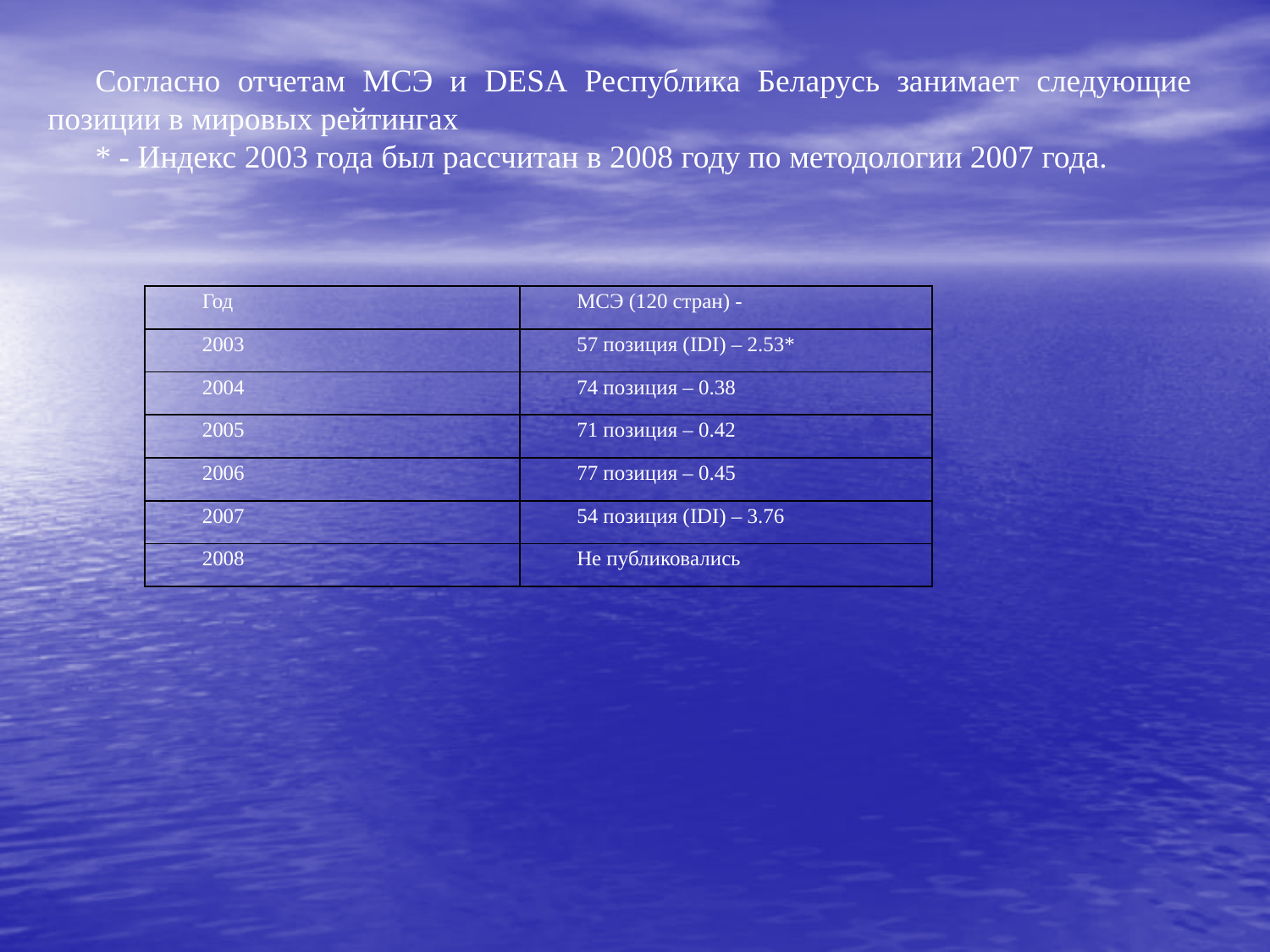

Согласно отчетам МСЭ и DESA Республика Беларусь занимает следующие позиции в мировых рейтингах
* - Индекс 2003 года был рассчитан в 2008 году по методологии 2007 года.
| Год | МСЭ (120 стран) - |
| --- | --- |
| 2003 | 57 позиция (IDI) – 2.53\* |
| 2004 | 74 позиция – 0.38 |
| 2005 | 71 позиция – 0.42 |
| 2006 | 77 позиция – 0.45 |
| 2007 | 54 позиция (IDI) – 3.76 |
| 2008 | Не публиковались |